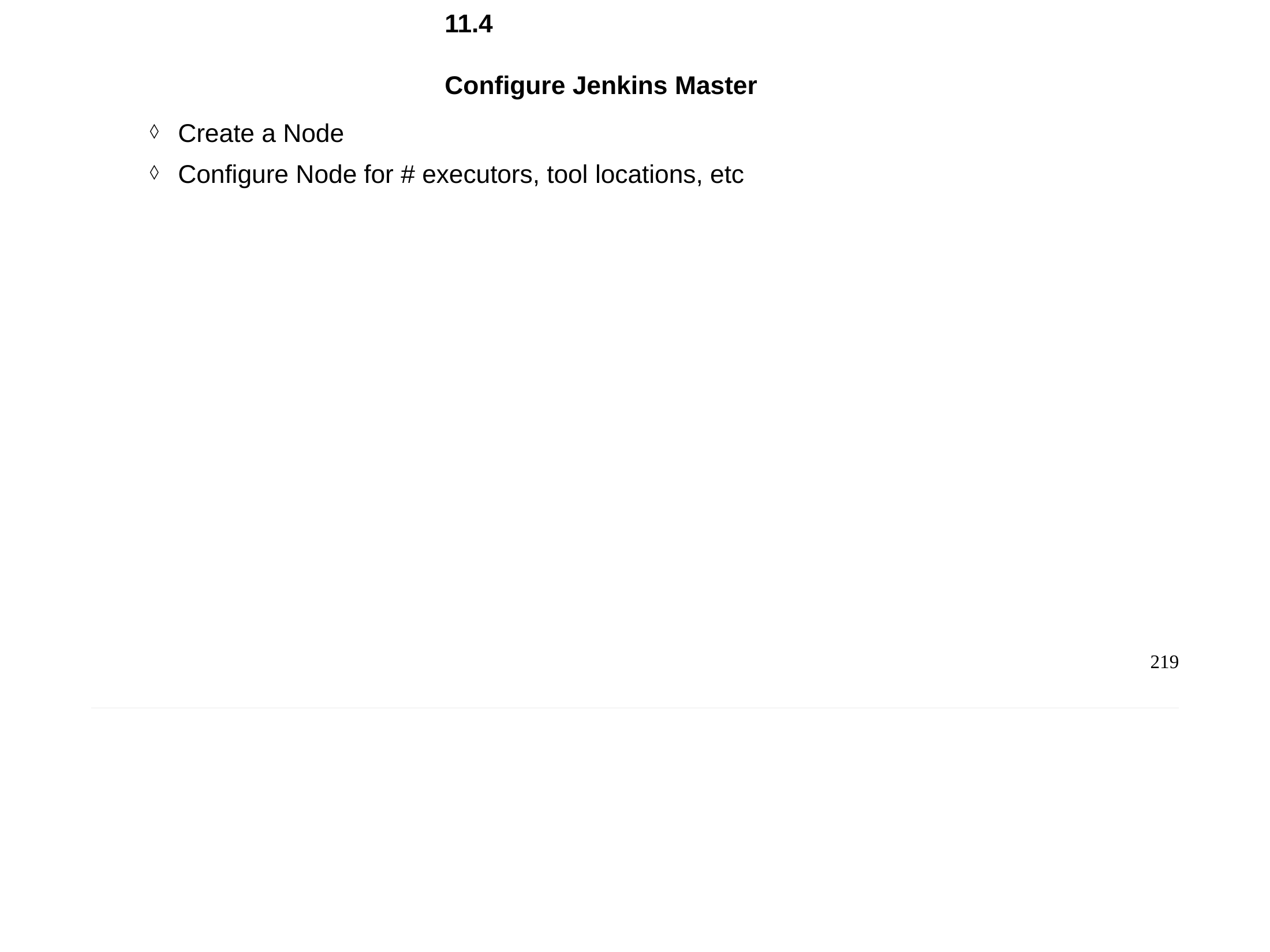

Chapter 11 - Distributed Builds with Jenkins

11.4	Configure Jenkins Master
Create a Node
Configure Node for # executors, tool locations, etc
219